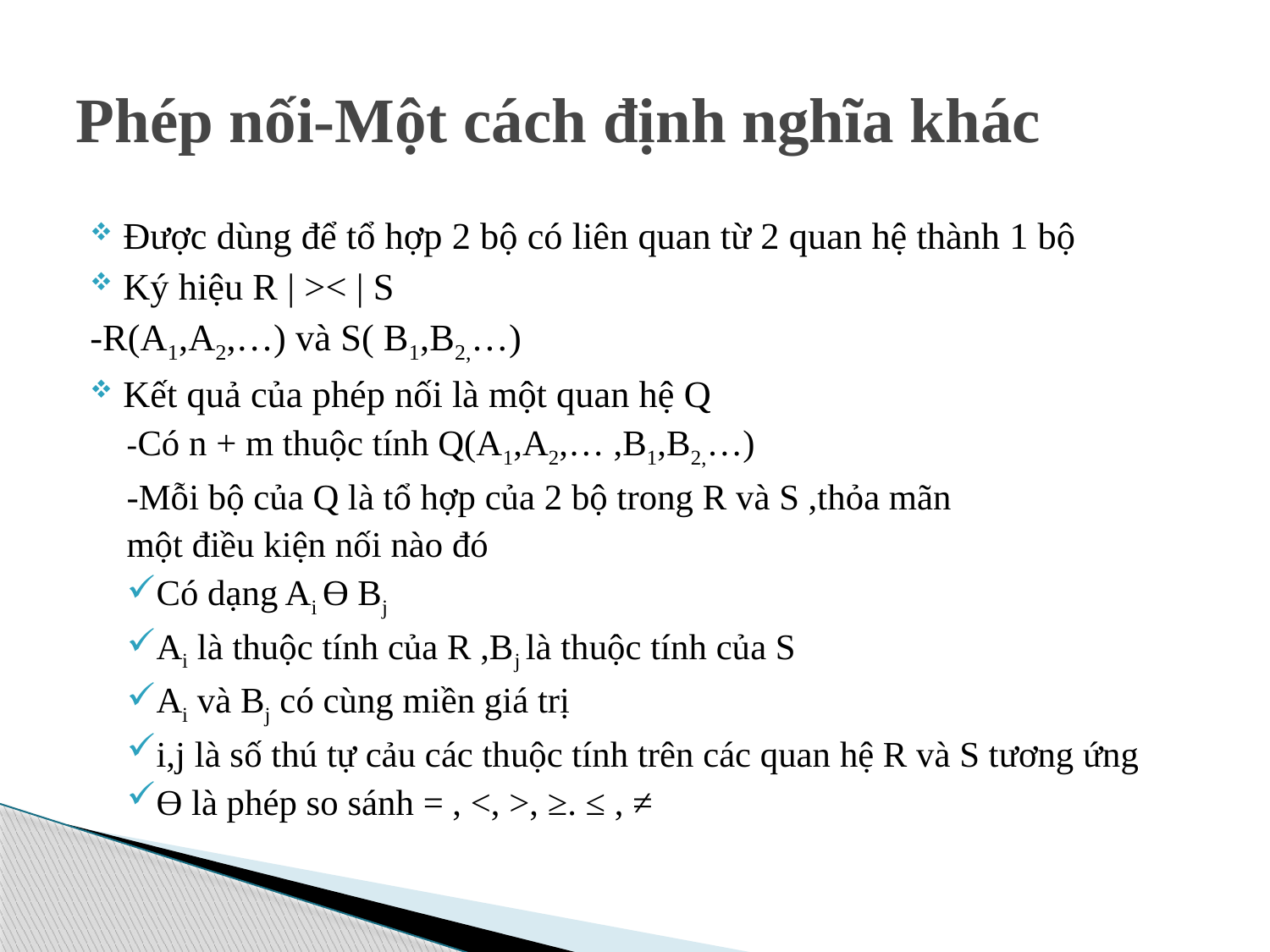

# Phép nối-Một cách định nghĩa khác
Được dùng để tổ hợp 2 bộ có liên quan từ 2 quan hệ thành 1 bộ
Ký hiệu R | >< | S
-R(A1,A2,…) và S( B1,B2,…)
Kết quả của phép nối là một quan hệ Q
-Có n + m thuộc tính Q(A1,A2,… ,B1,B2,…)
-Mỗi bộ của Q là tổ hợp của 2 bộ trong R và S ,thỏa mãn
một điều kiện nối nào đó
Có dạng Ai ϴ Bj
Ai là thuộc tính của R ,Bj là thuộc tính của S
Ai và Bj có cùng miền giá trị
i,j là số thú tự cảu các thuộc tính trên các quan hệ R và S tương ứng
ϴ là phép so sánh = , <, >, ≥. ≤ , ≠